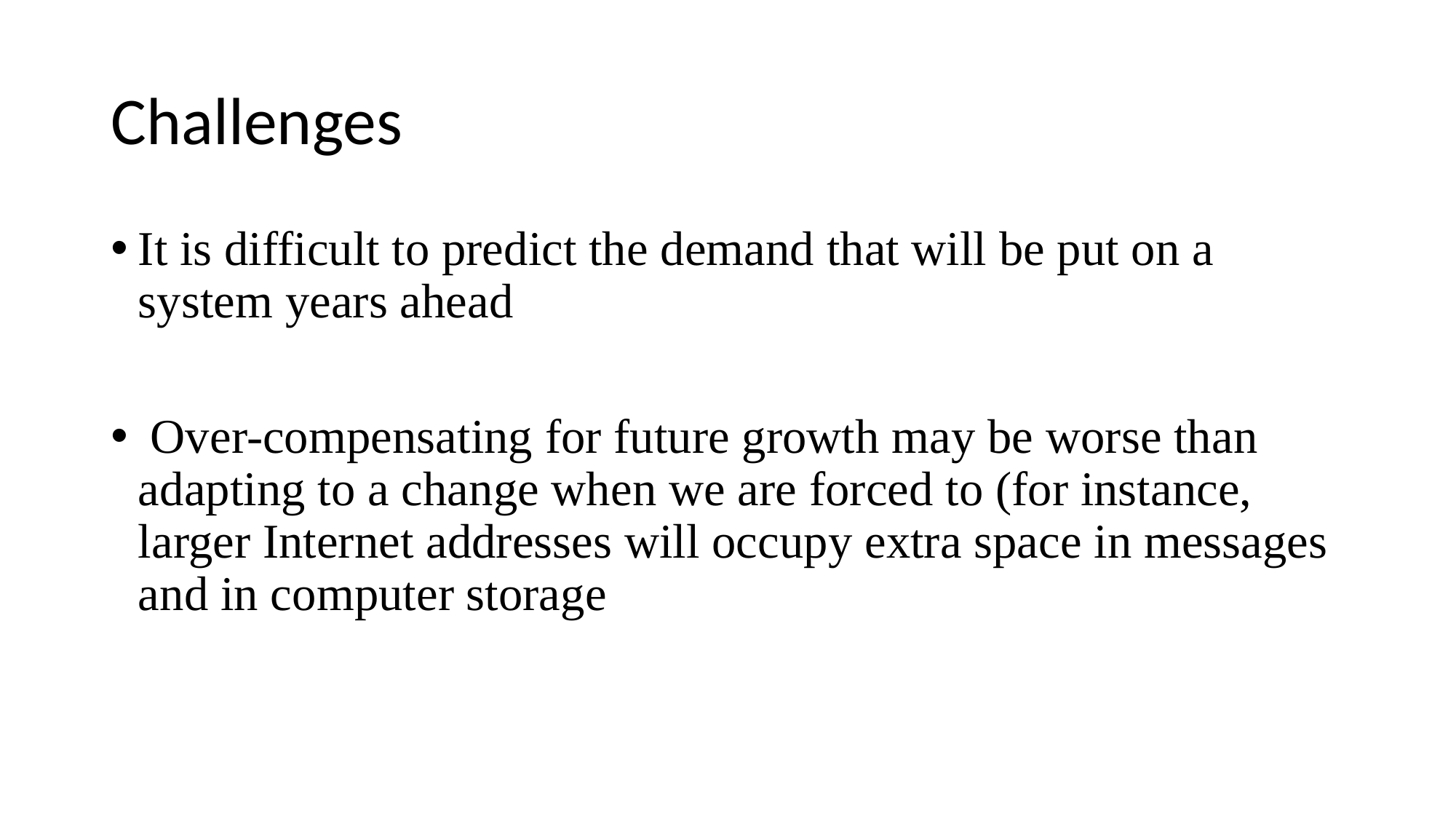

# Challenges
It is difficult to predict the demand that will be put on a system years ahead

 Over-compensating for future growth may be worse than adapting to a change when we are forced to (for instance, larger Internet addresses will occupy extra space in messages and in computer storage